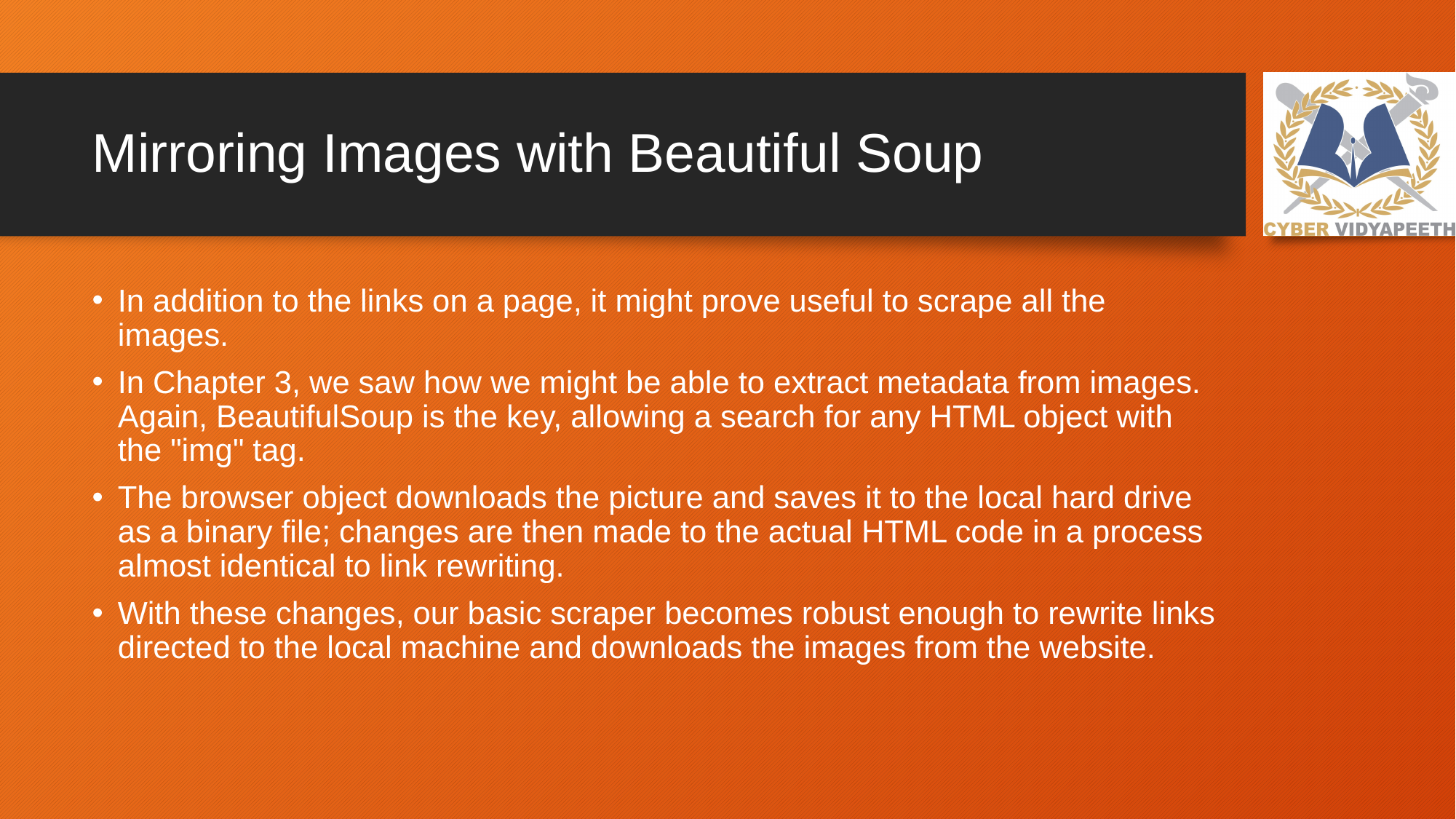

# Mirroring Images with Beautiful Soup
In addition to the links on a page, it might prove useful to scrape all the images.
In Chapter 3, we saw how we might be able to extract metadata from images. Again, BeautifulSoup is the key, allowing a search for any HTML object with the "img" tag.
The browser object downloads the picture and saves it to the local hard drive as a binary file; changes are then made to the actual HTML code in a process almost identical to link rewriting.
With these changes, our basic scraper becomes robust enough to rewrite links directed to the local machine and downloads the images from the website.